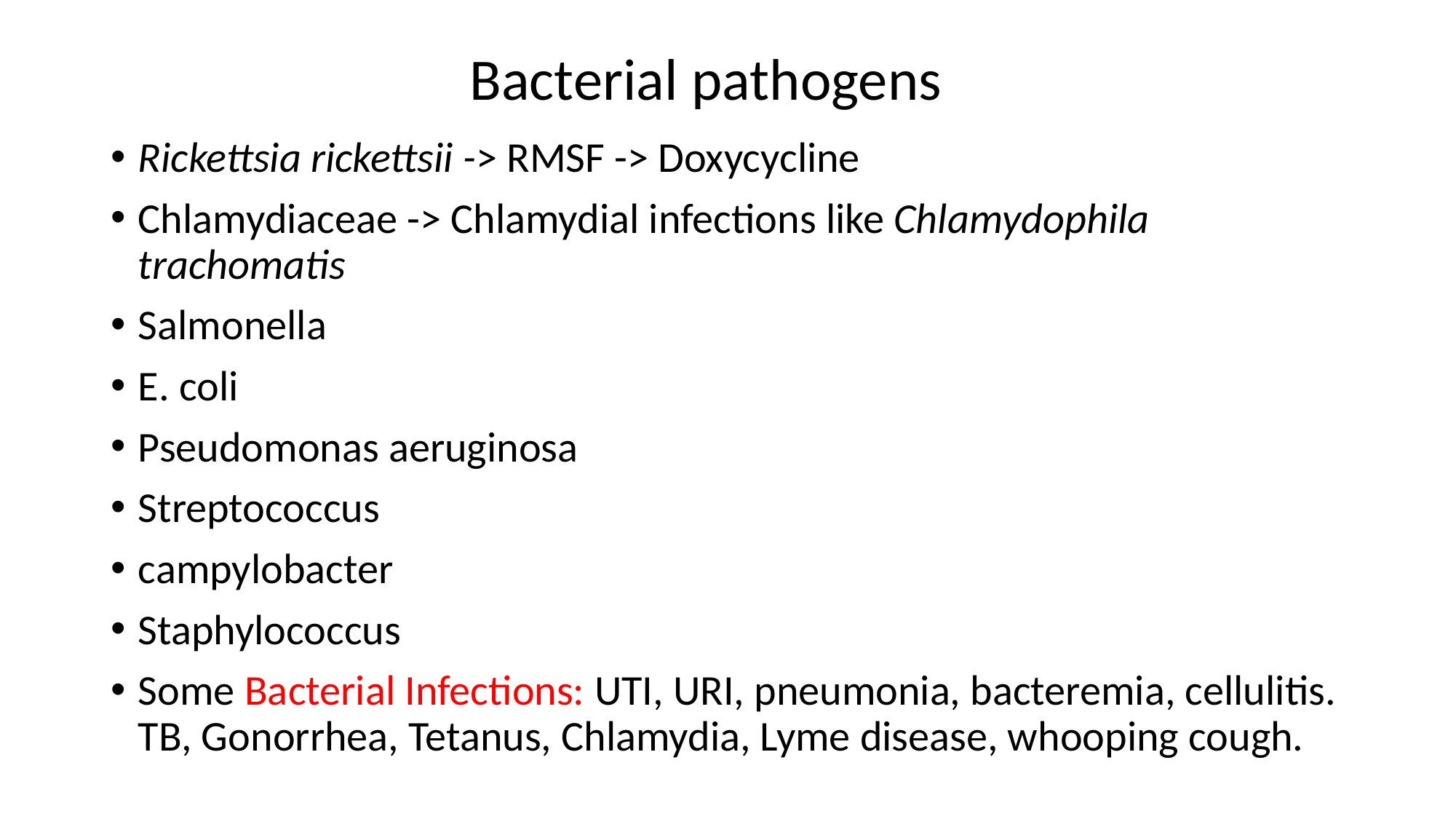

# Bacterial pathogens
Rickettsia rickettsii -> RMSF -> Doxycycline
Chlamydiaceae -> Chlamydial infections like Chlamydophila trachomatis
Salmonella
E. coli
Pseudomonas aeruginosa
Streptococcus
campylobacter
Staphylococcus
Some Bacterial Infections: UTI, URI, pneumonia, bacteremia, cellulitis. TB, Gonorrhea, Tetanus, Chlamydia, Lyme disease, whooping cough.
21